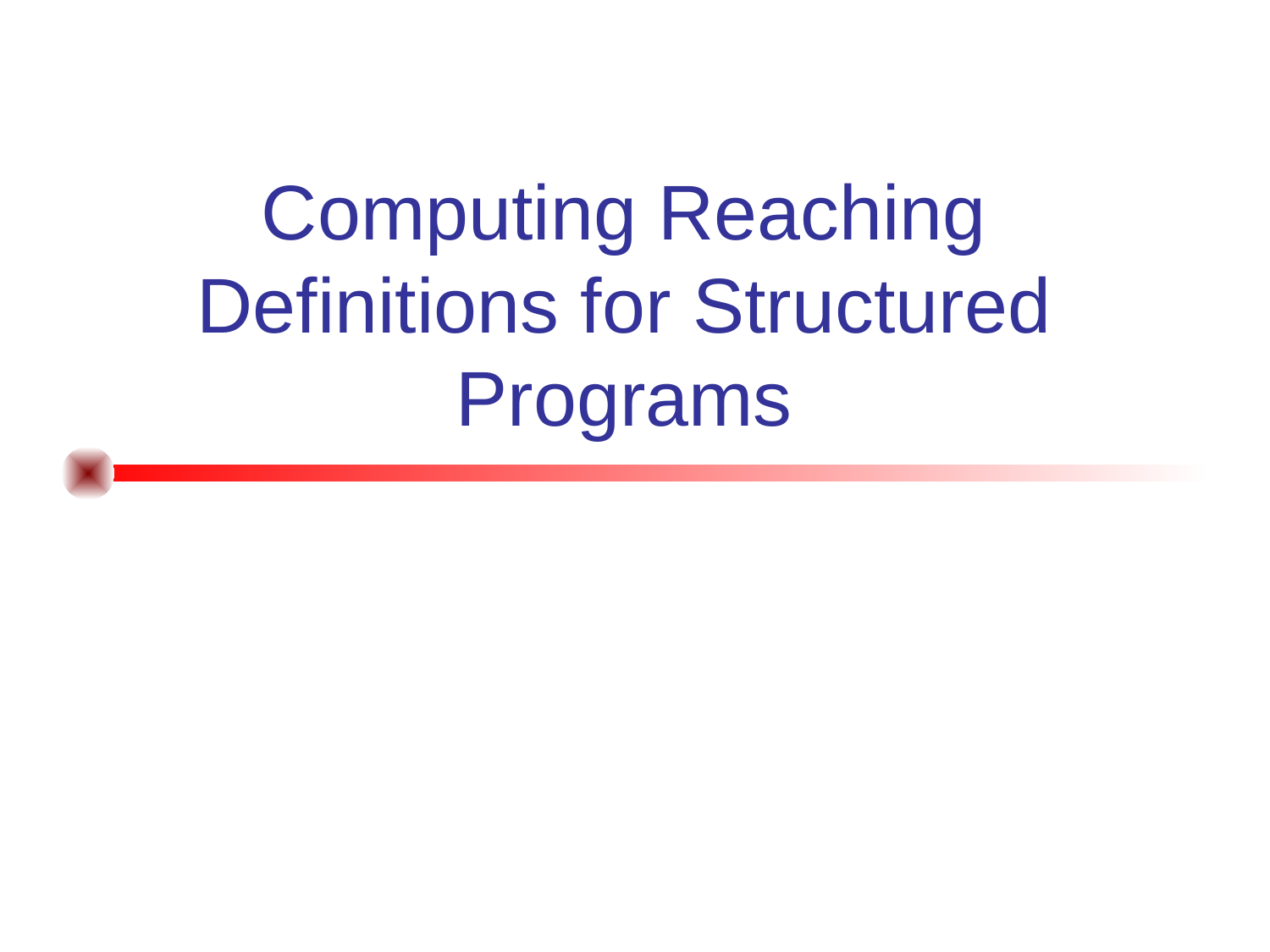

# Computing Reaching Definitions for Structured Programs